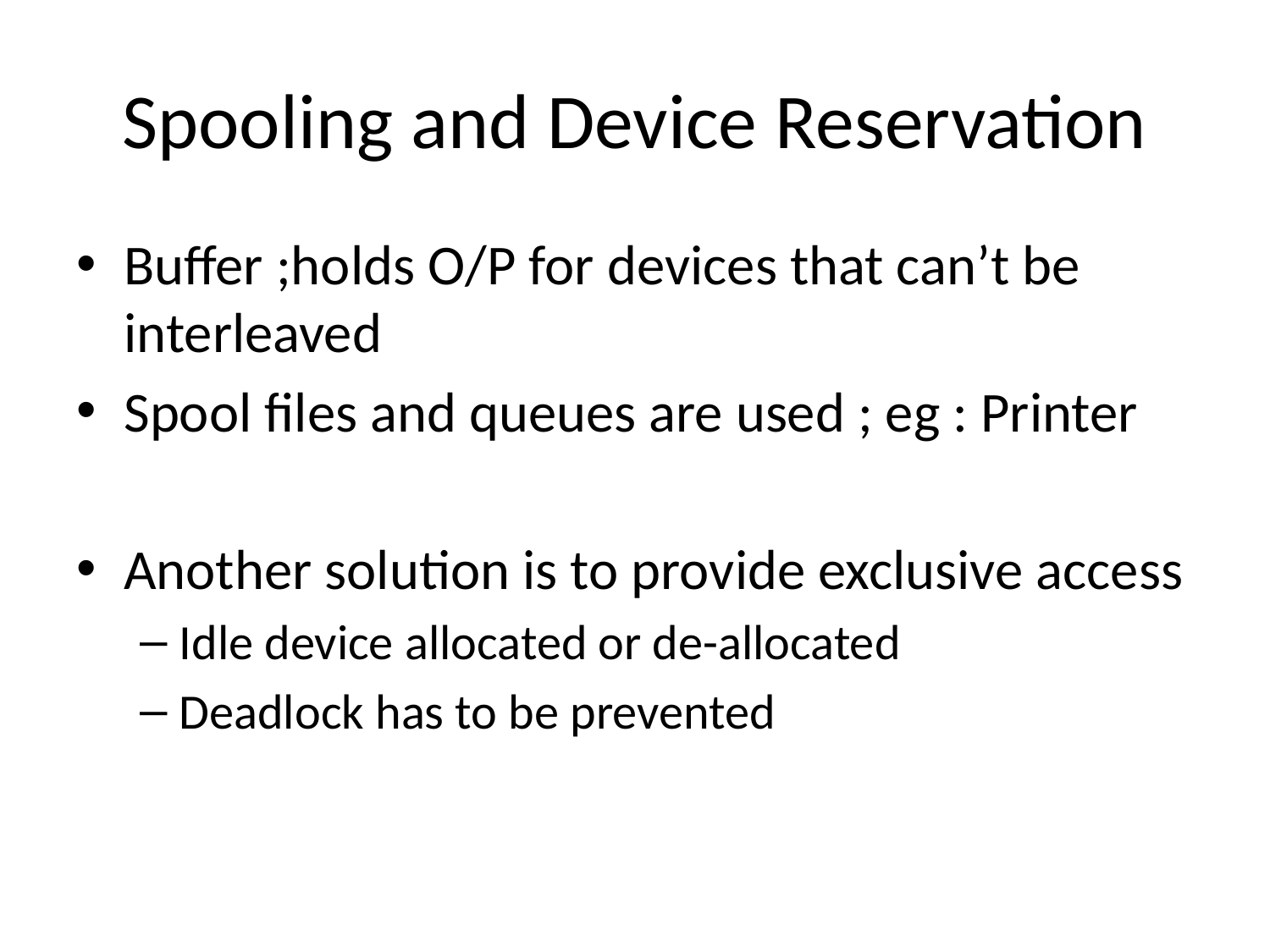

# Spooling and Device Reservation
Buffer ;holds O/P for devices that can’t be interleaved
Spool files and queues are used ; eg : Printer

Another solution is to provide exclusive access
Idle device allocated or de-allocated
Deadlock has to be prevented